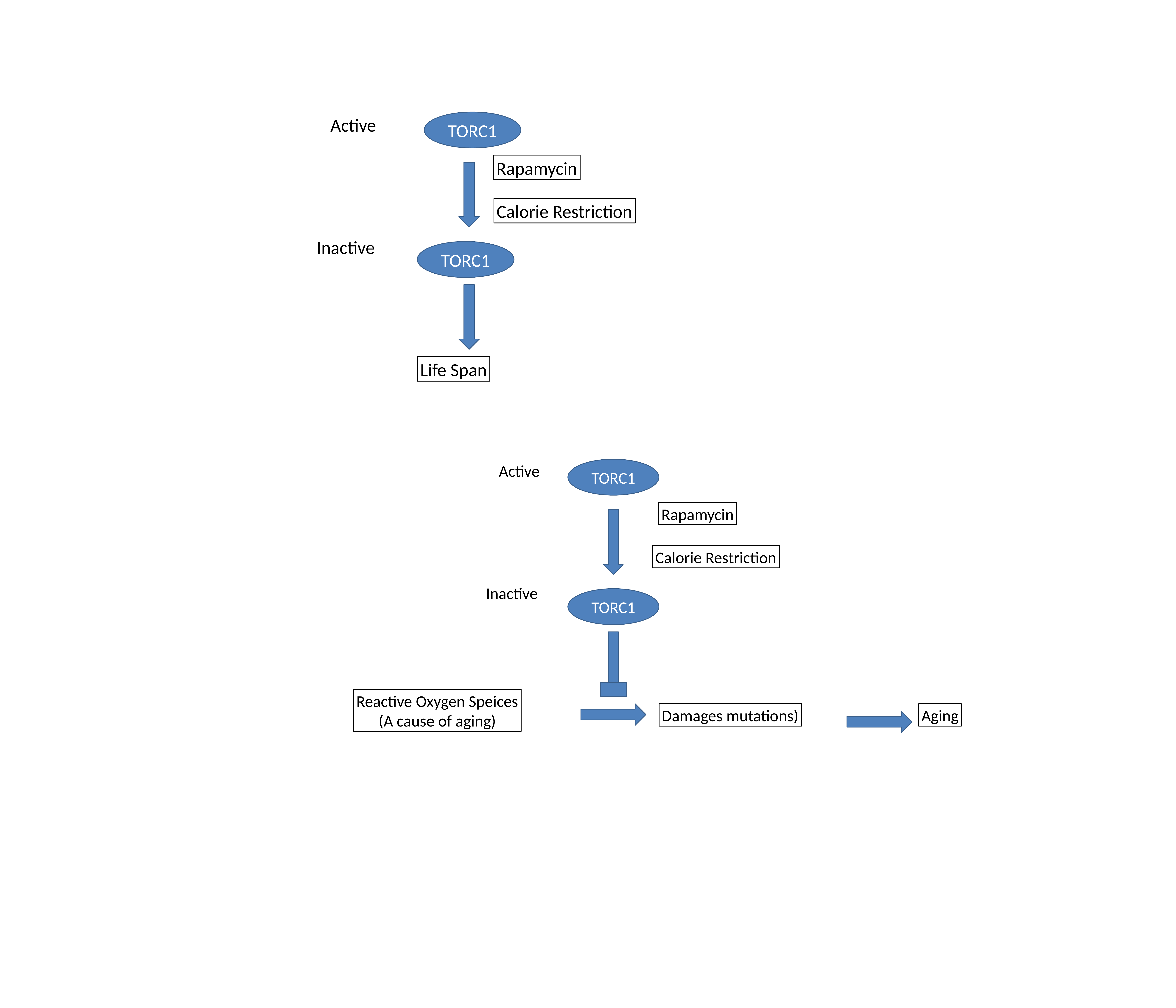

Active
TORC1
Rapamycin

Calorie Restriction
Inactive
TORC1

Life Span
Active
TORC1
Rapamycin

Calorie Restriction
Inactive
TORC1

Reactive Oxygen Speices
(A cause of aging)
Aging

Damages mutations)